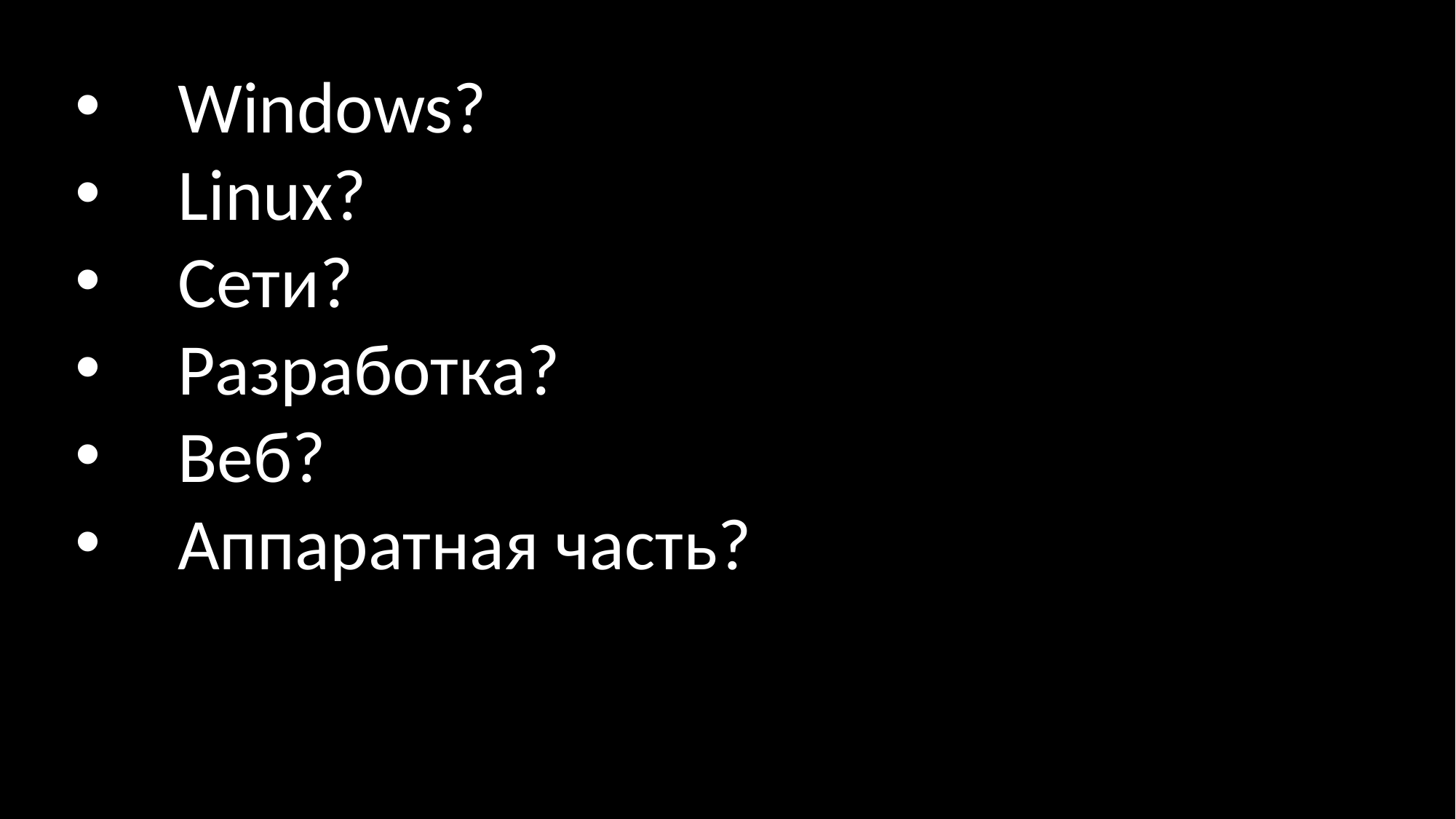

Windows?
Linux?
Сети?
Разработка?
Веб?
Аппаратная часть?